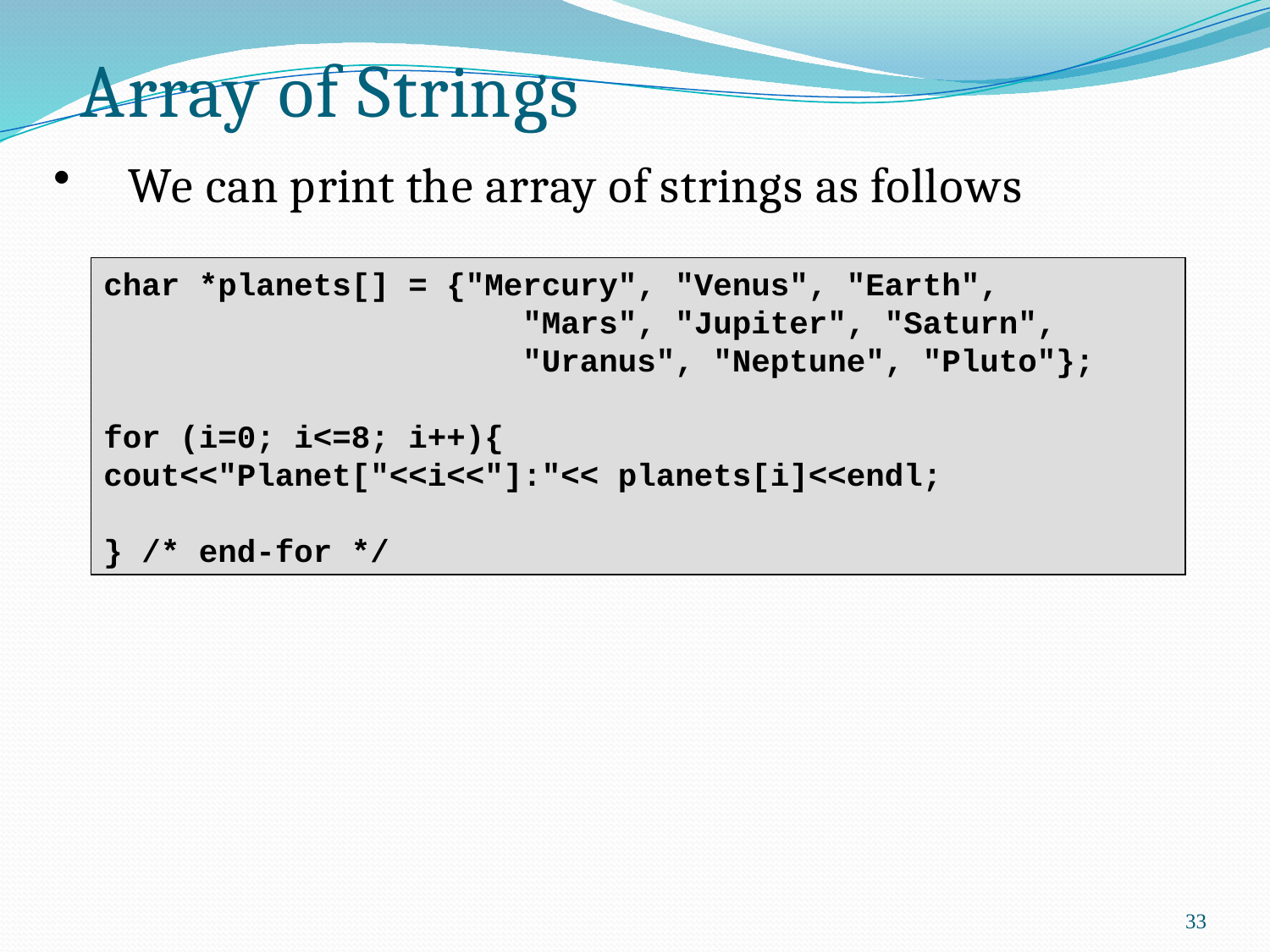

# Array of Strings
We can print the array of strings as follows
char *planets[] = {"Mercury", "Venus", "Earth",
                      "Mars", "Jupiter", "Saturn",
                      "Uranus", "Neptune", "Pluto"};

for (i=0; i<=8; i++){
cout<<"Planet["<<i<<"]:"<< planets[i]<<endl;

} /* end-for */
33